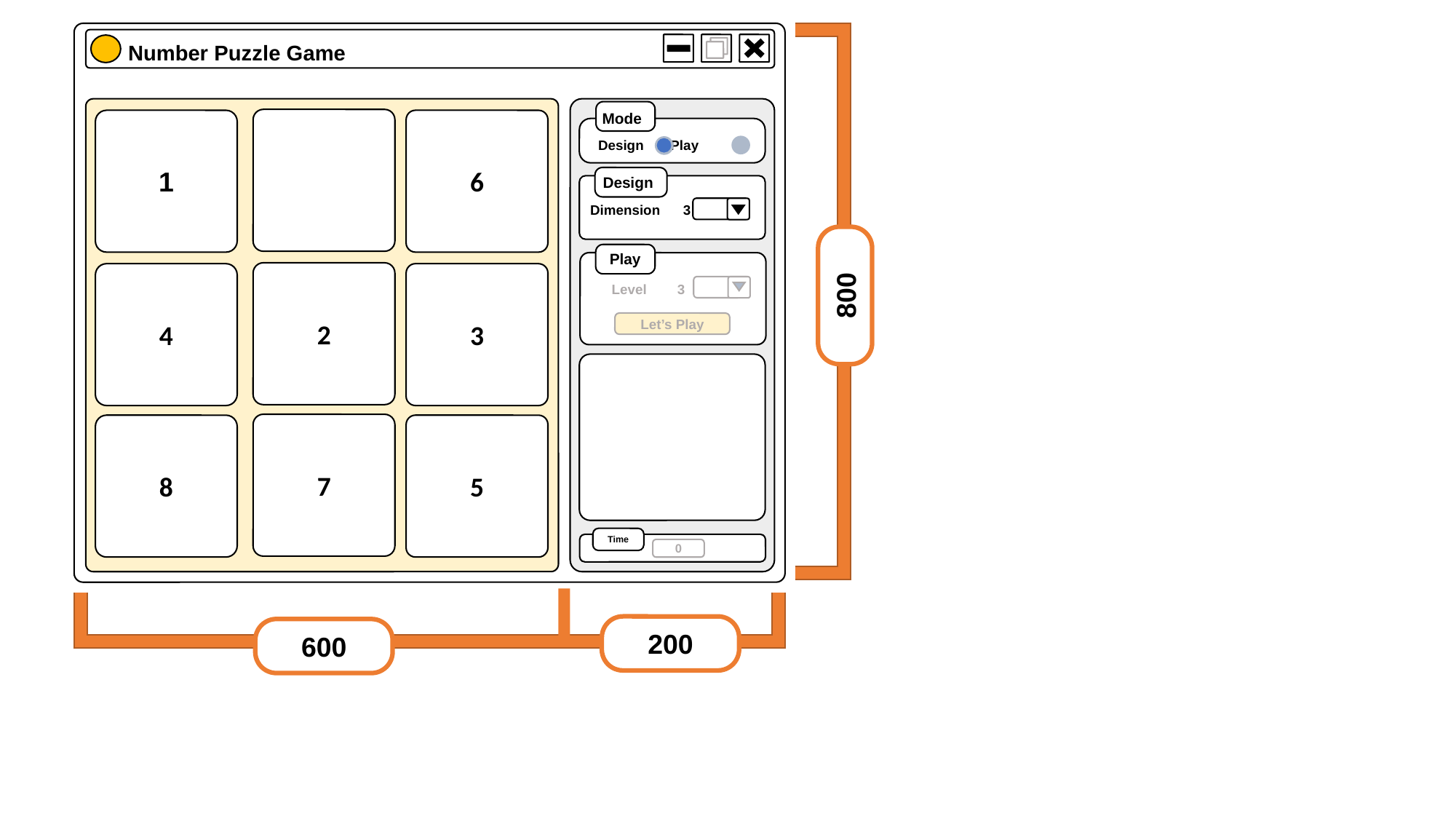

Number Puzzle Game

Mode

Design       Play

1
6
Design

Dimension      3

Play

Level        3

2
4
3
800
Let’s Play

7
8
5
Time

0

200
600